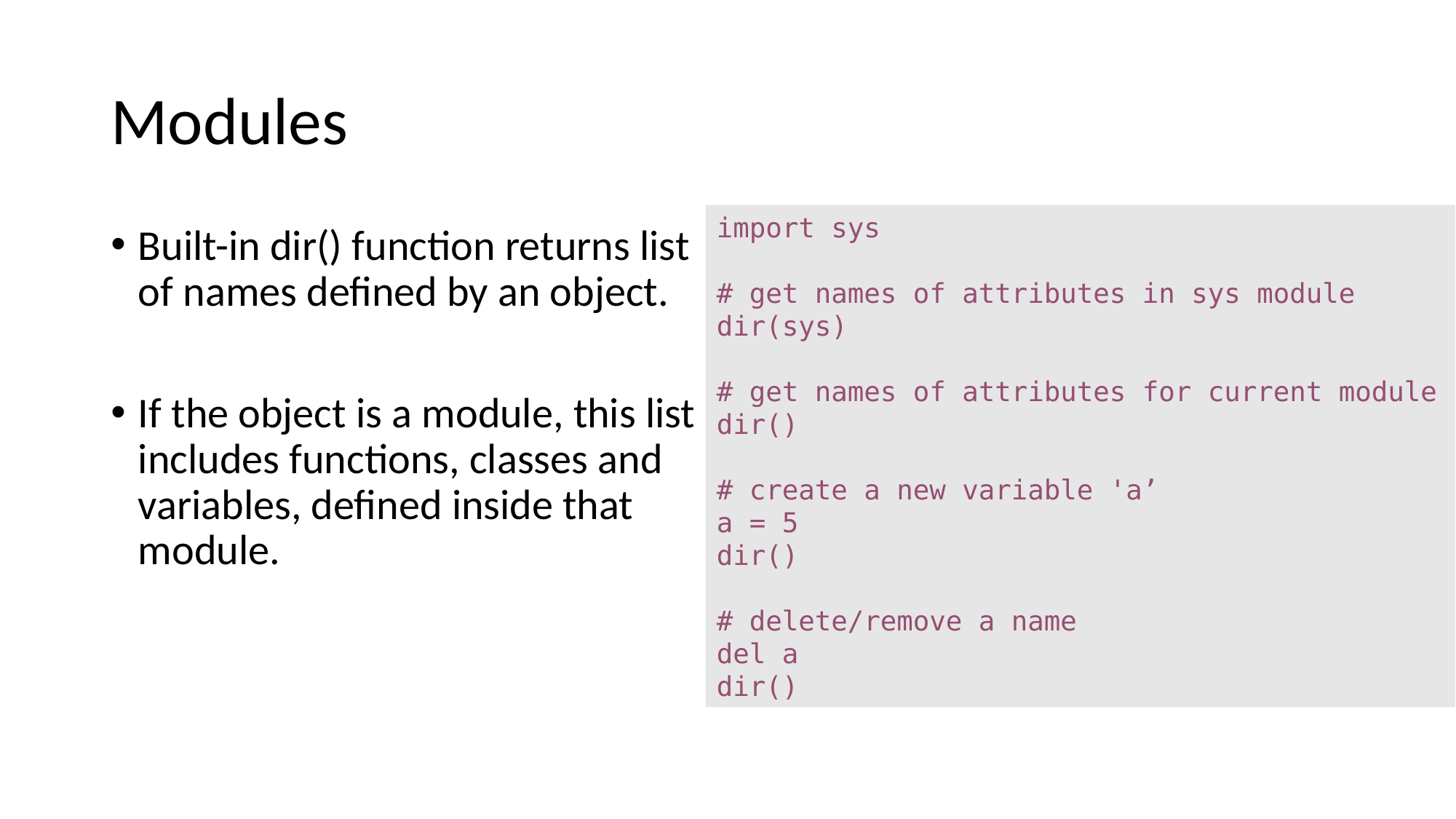

# Modules
import sys

# get names of attributes in sys module
dir(sys)

# get names of attributes for current module
dir()

# create a new variable 'a’
a = 5
dir()

# delete/remove a name
del a
dir()
Built-in dir() function returns list of names defined by an object.

If the object is a module, this list includes functions, classes and variables, defined inside that module.